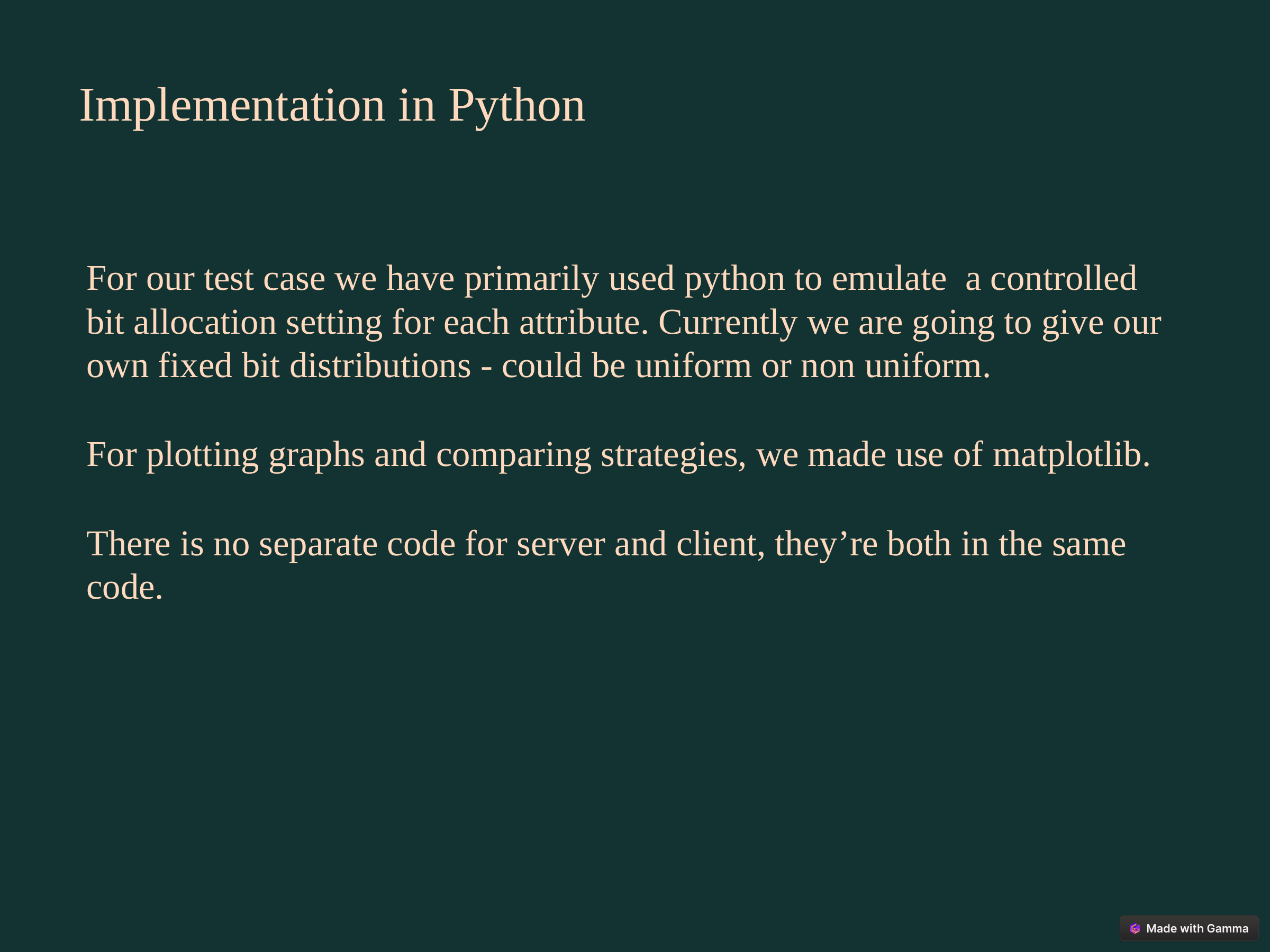

Implementation in Python
For our test case we have primarily used python to emulate  a controlled bit allocation setting for each attribute. Currently we are going to give our own fixed bit distributions - could be uniform or non uniform.

For plotting graphs and comparing strategies, we made use of matplotlib.

There is no separate code for server and client, they’re both in the same code.